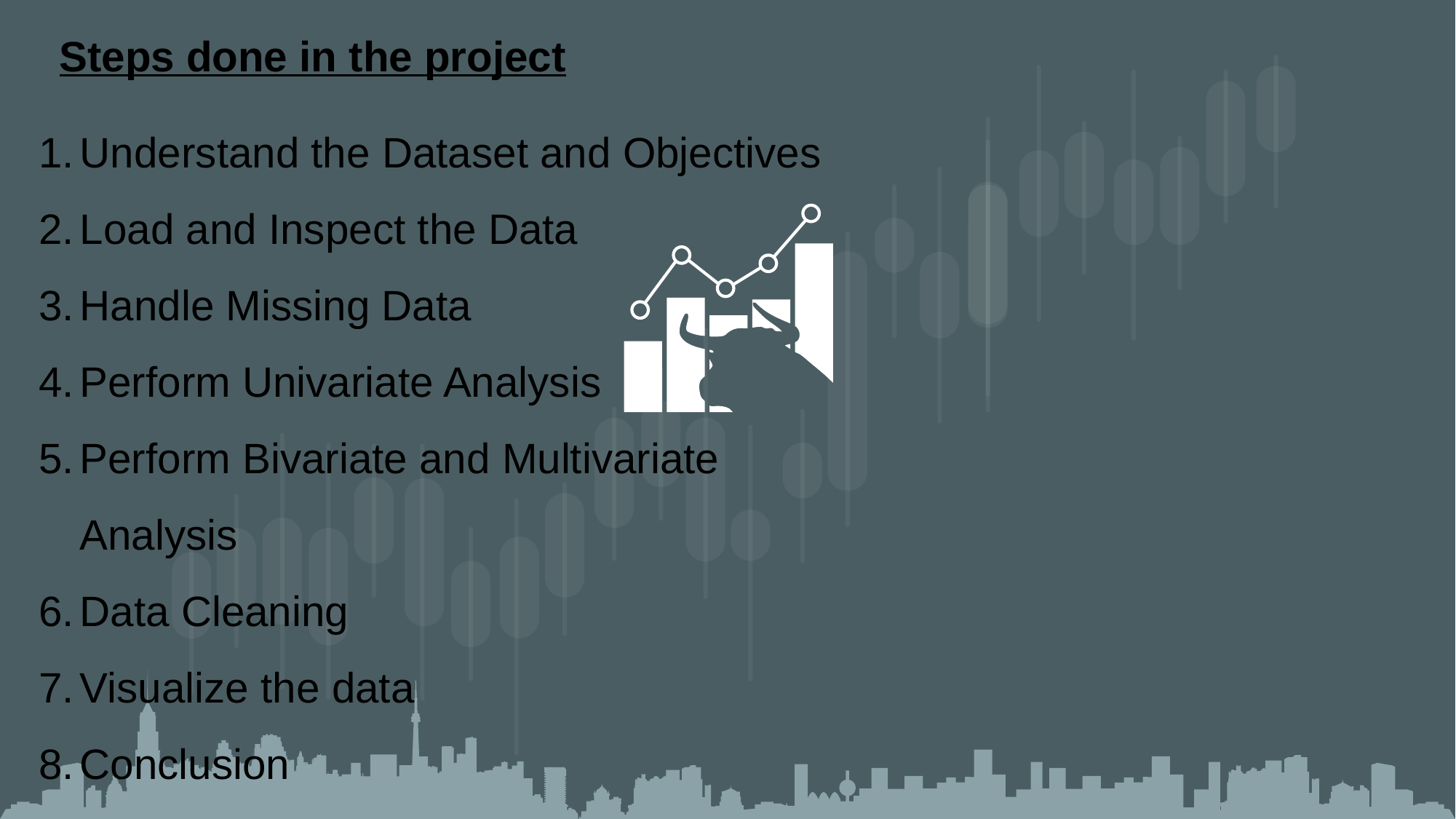

Steps done in the project
Understand the Dataset and Objectives
Load and Inspect the Data
Handle Missing Data
Perform Univariate Analysis
Perform Bivariate and Multivariate Analysis
Data Cleaning
Visualize the data
Conclusion